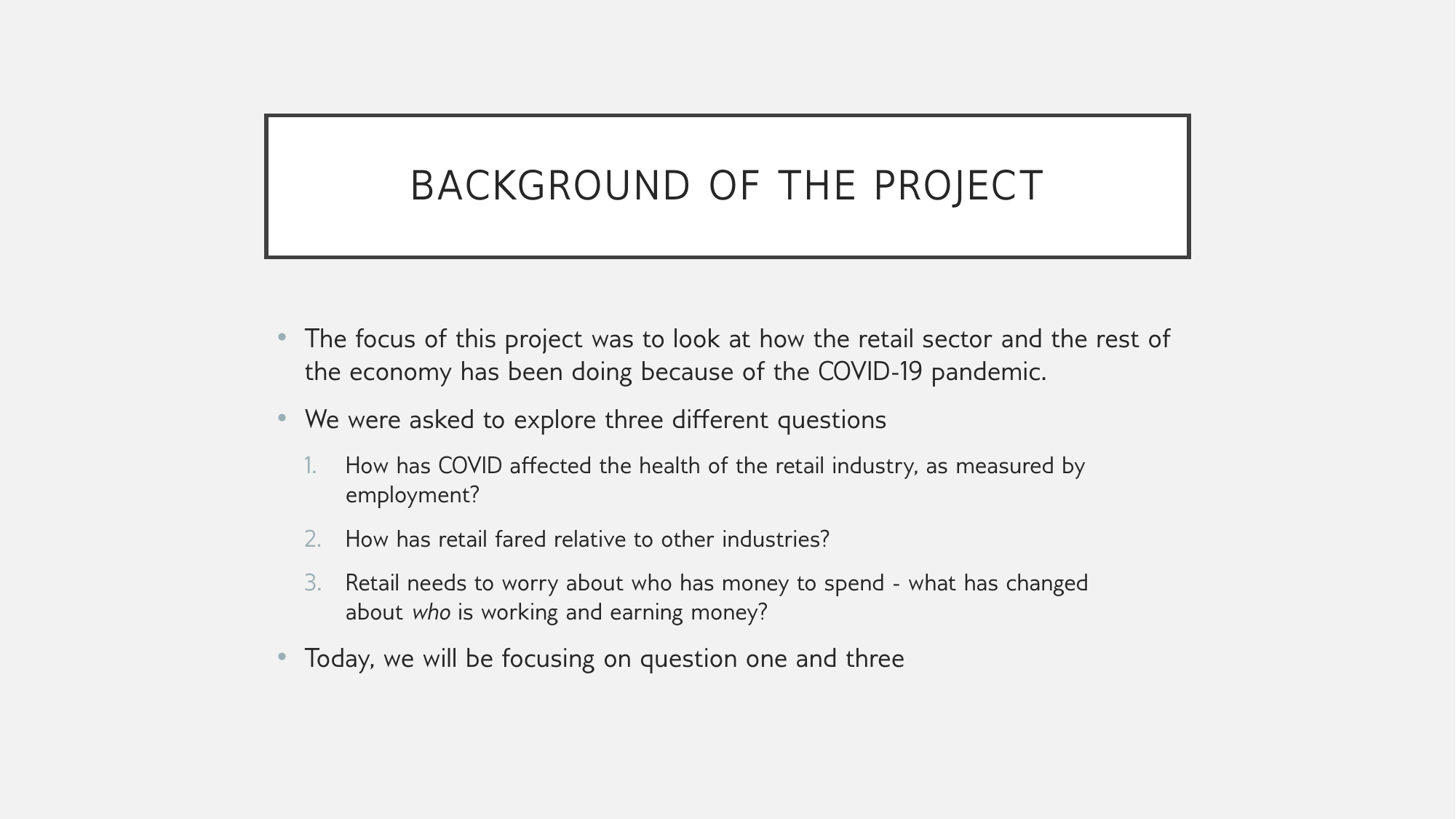

# Background of the project
The focus of this project was to look at how the retail sector and the rest of the economy has been doing because of the COVID-19 pandemic.
We were asked to explore three different questions
How has COVID affected the health of the retail industry, as measured by employment?
How has retail fared relative to other industries?
Retail needs to worry about who has money to spend - what has changed about who is working and earning money?
Today, we will be focusing on question one and three